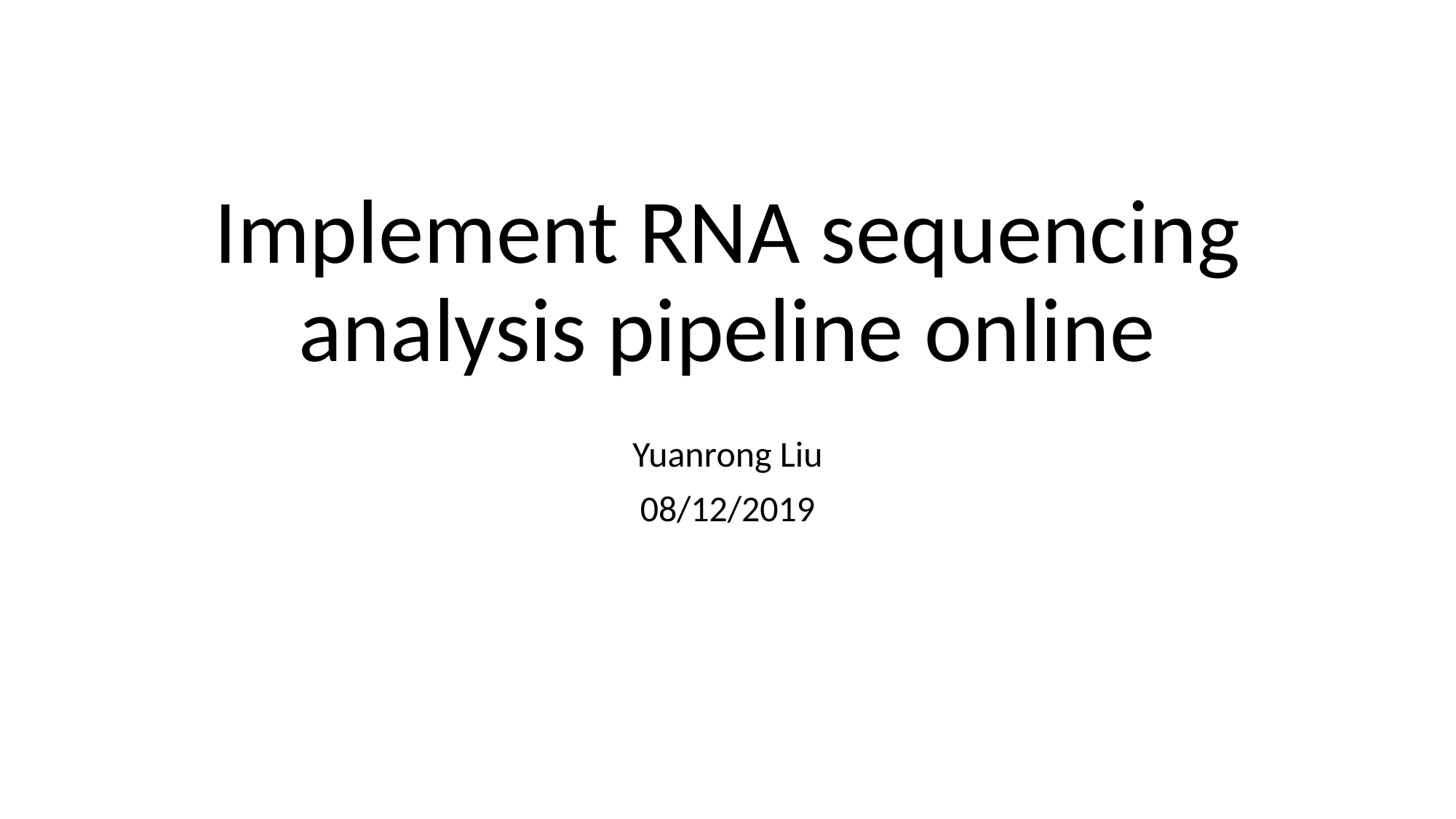

# Implement RNA sequencing analysis pipeline online
Yuanrong Liu
08/12/2019